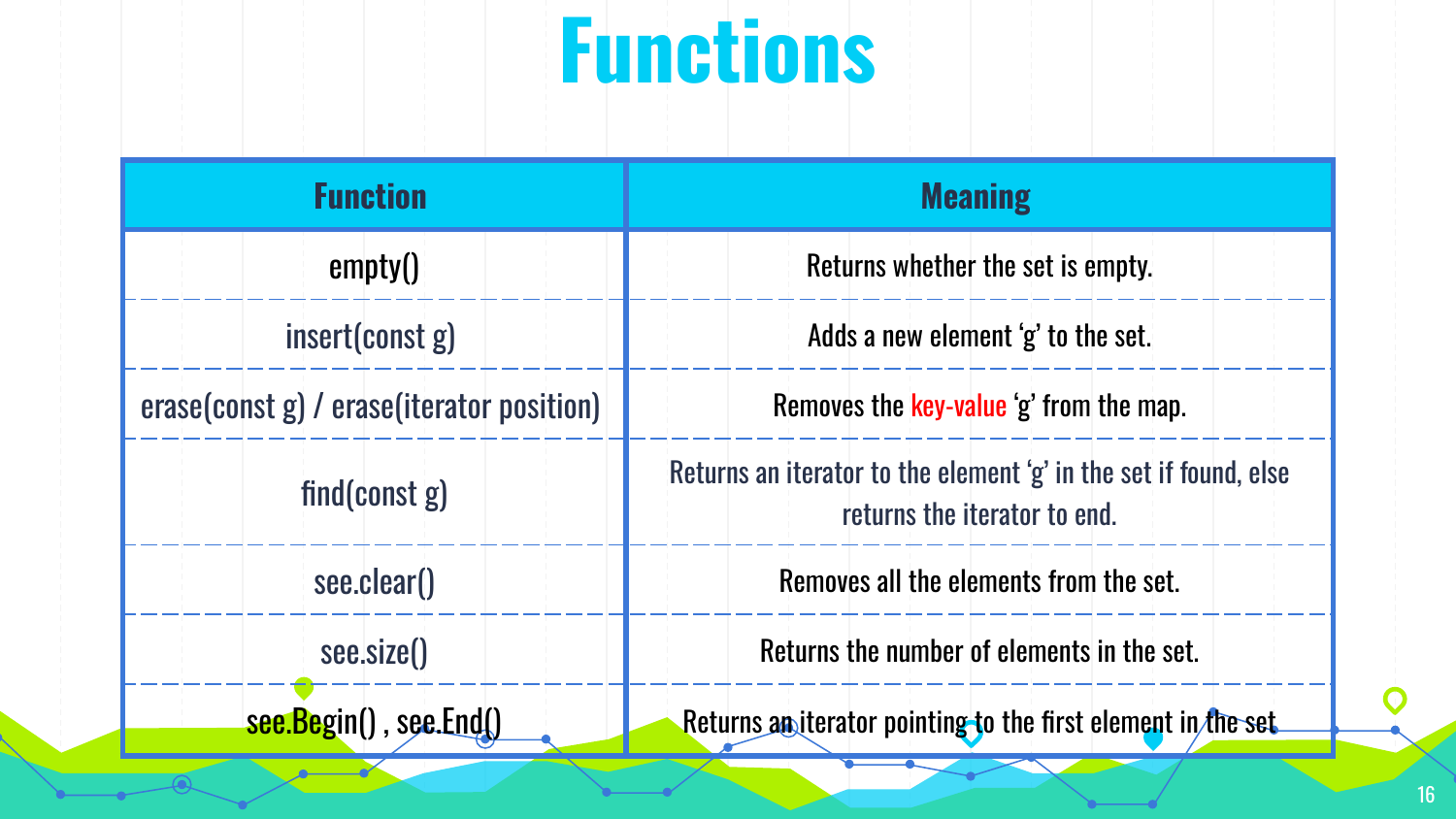

Functions
| Function | Meaning |
| --- | --- |
| empty() | Returns whether the set is empty. |
| insert(const g) | Adds a new element ‘g’ to the set. |
| erase(const g) / erase(iterator position) | Removes the key-value ‘g’ from the map. |
| find(const g) | Returns an iterator to the element ‘g’ in the set if found, else returns the iterator to end. |
| see.clear() | Removes all the elements from the set. |
| see.size() | Returns the number of elements in the set. |
| see.Begin() , see.End() | Returns an iterator pointing to the first element in the set |
16